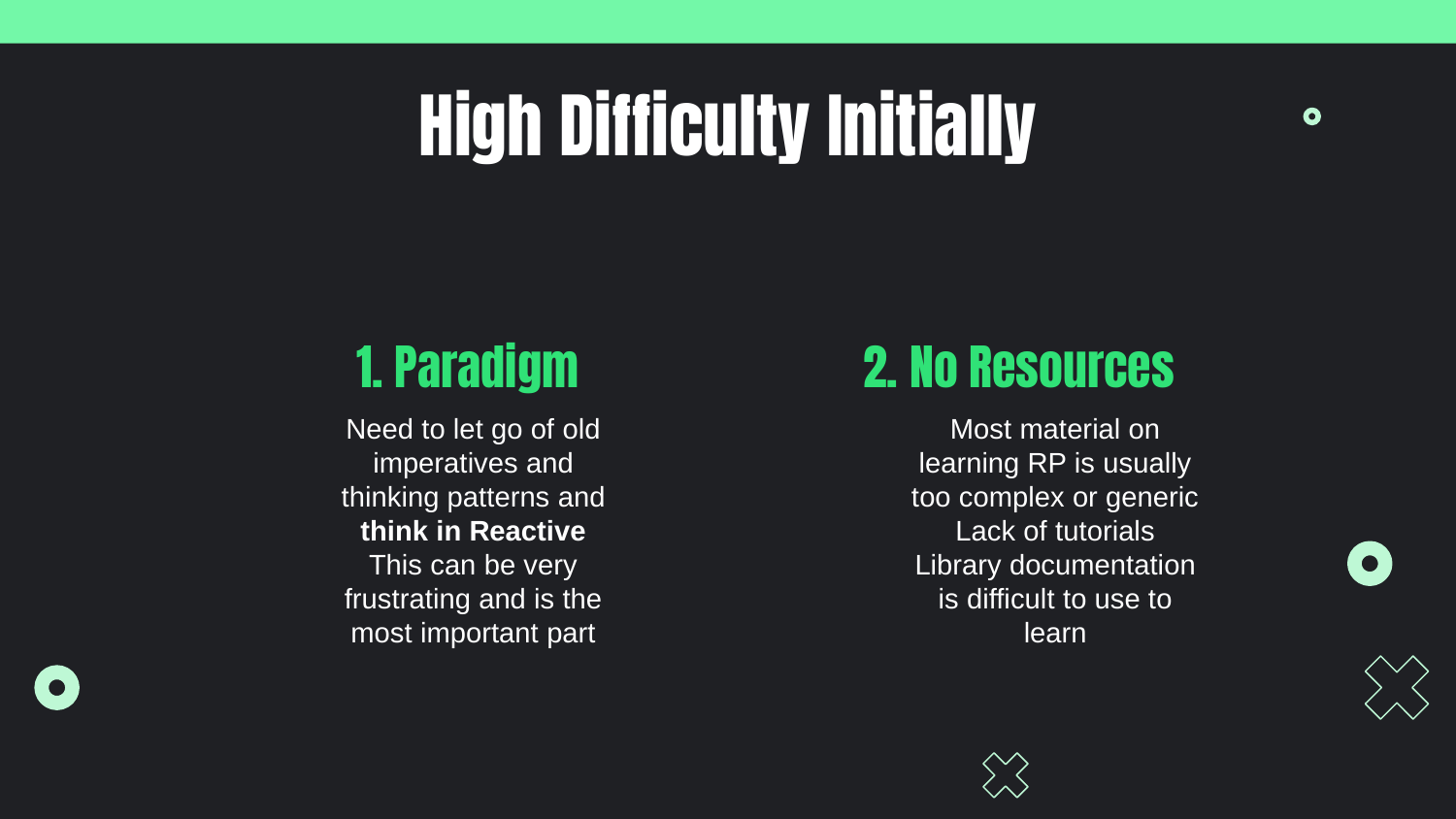

# High Difficulty Initially
1. Paradigm
2. No Resources
Need to let go of old imperatives and thinking patterns and think in Reactive
This can be very frustrating and is the most important part
Most material on learning RP is usually too complex or generic
Lack of tutorials
Library documentation is difficult to use to learn